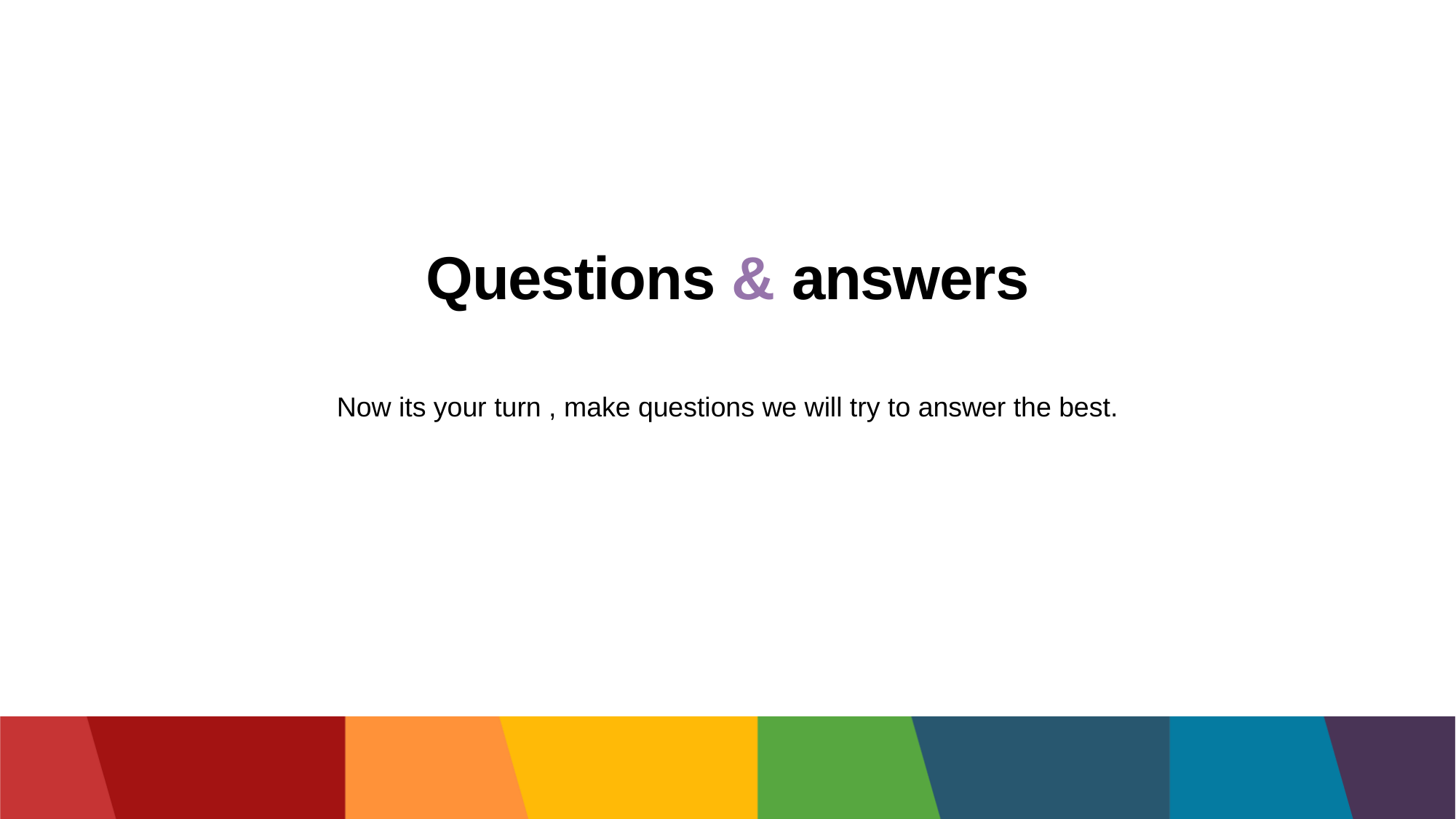

# Questions & answers
Now its your turn , make questions we will try to answer the best.